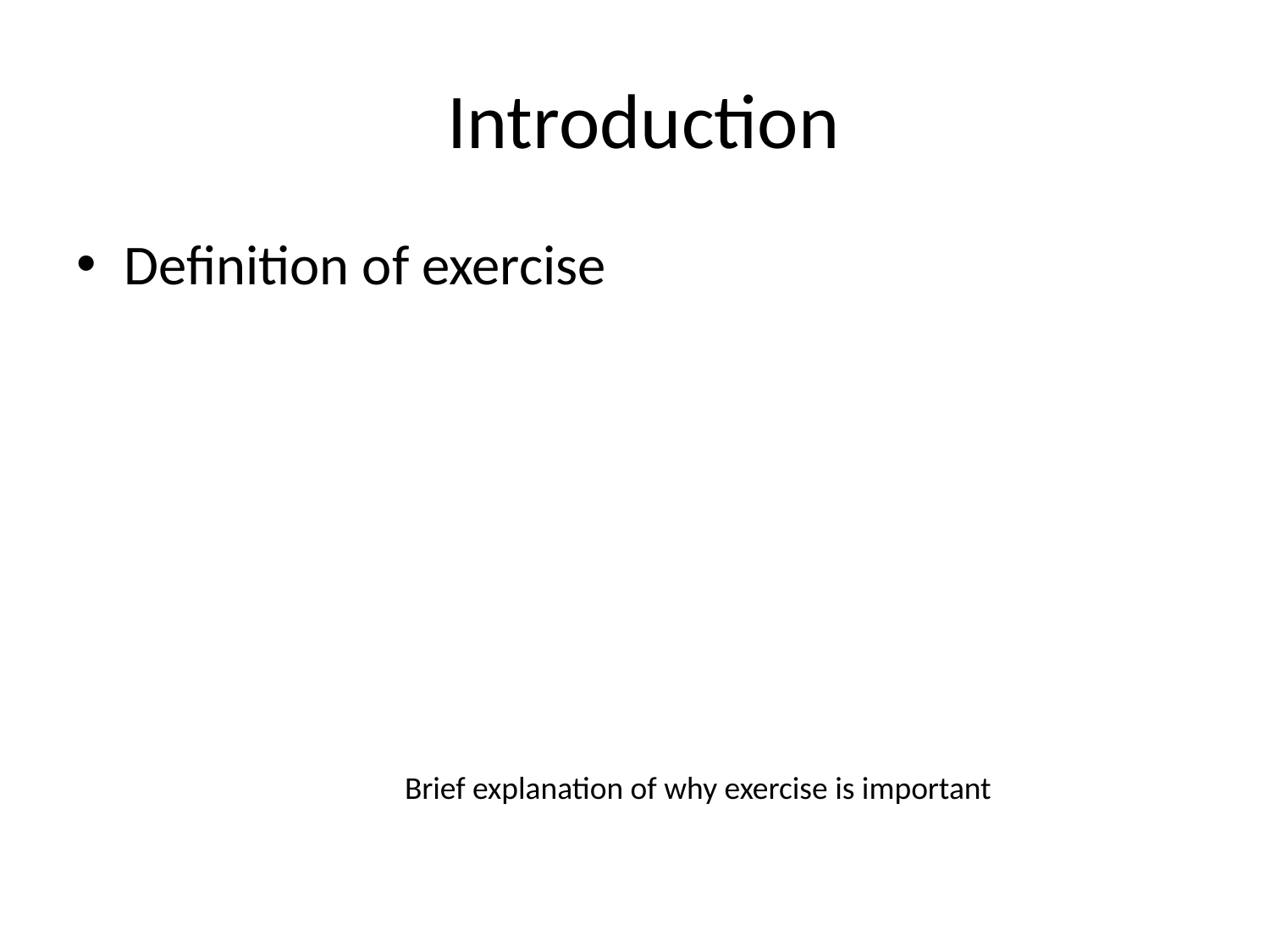

# Introduction
Definition of exercise
Brief explanation of why exercise is important